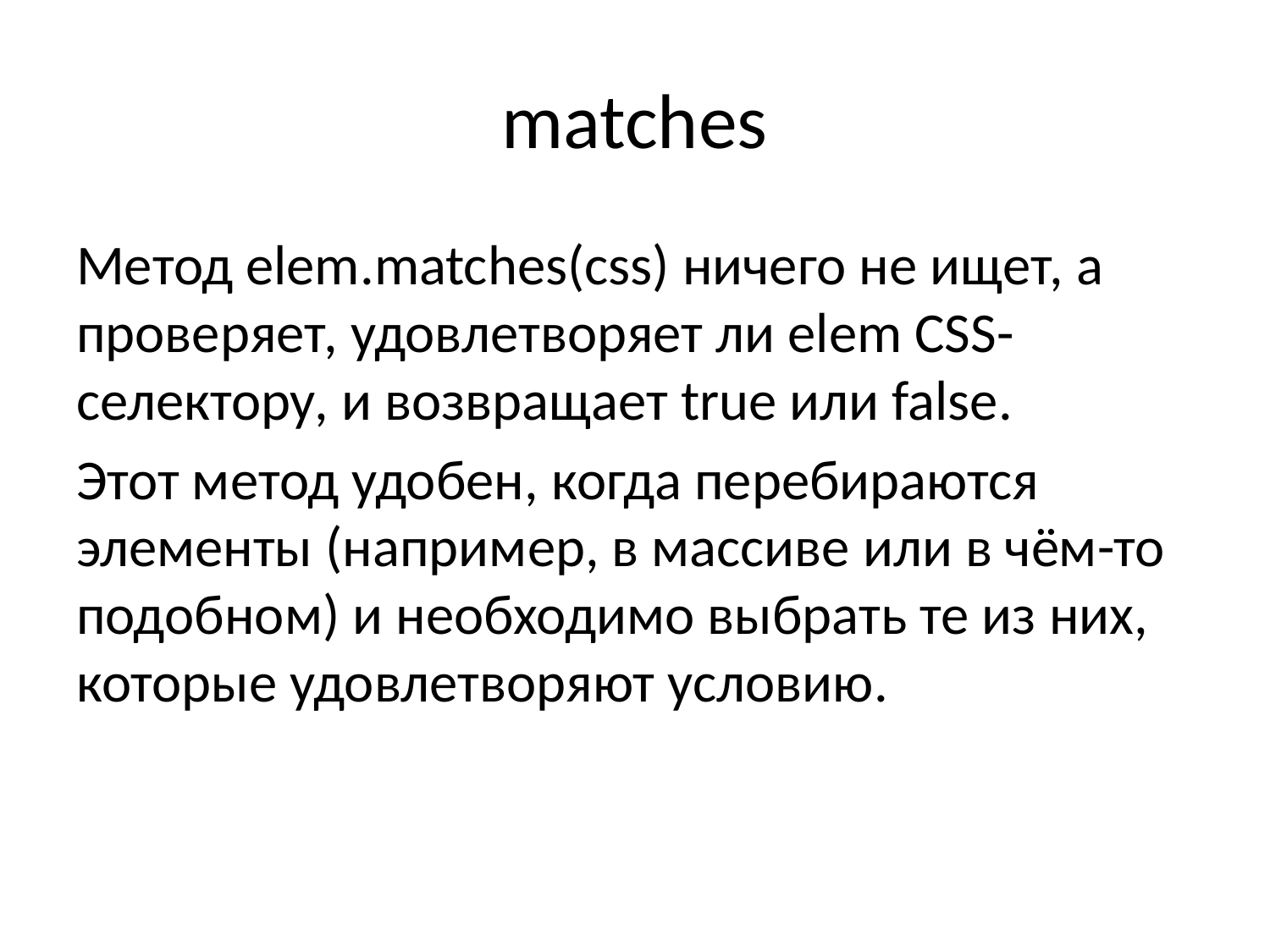

# matches
Метод elem.matches(css) ничего не ищет, а проверяет, удовлетворяет ли elem CSS-селектору, и возвращает true или false.
Этот метод удобен, когда перебираются элементы (например, в массиве или в чём-то подобном) и необходимо выбрать те из них, которые удовлетворяют условию.